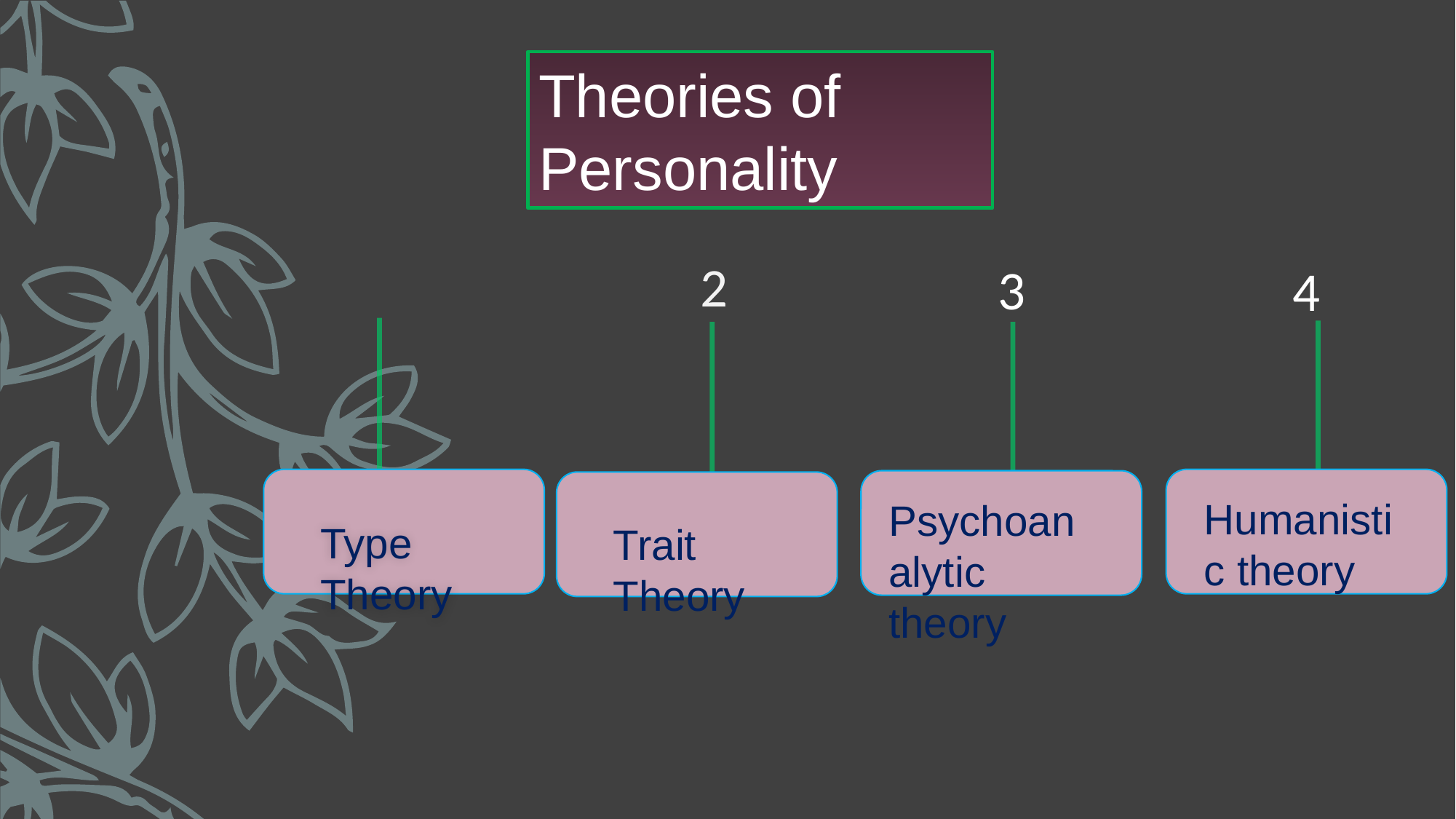

Theories of Personality
2

2

3

4

1

Type Theory

Humanistic theory

Trait Theory

Psychoanalytic theory